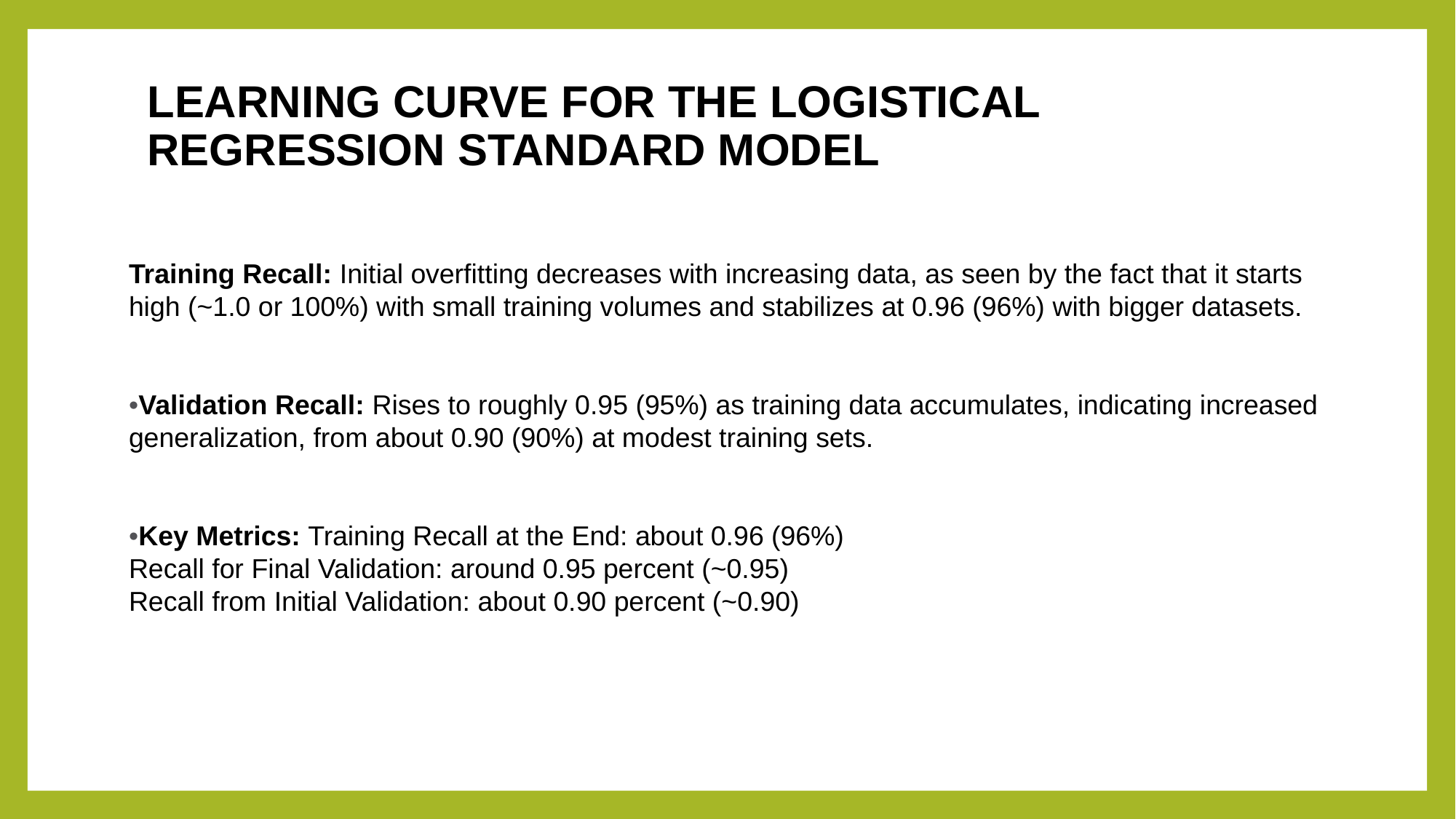

# Learning Curve for the Logistical Regression standard model

Training Recall: Initial overfitting decreases with increasing data, as seen by the fact that it starts high (~1.0 or 100%) with small training volumes and stabilizes at 0.96 (96%) with bigger datasets.

•Validation Recall: Rises to roughly 0.95 (95%) as training data accumulates, indicating increased generalization, from about 0.90 (90%) at modest training sets.

•Key Metrics: Training Recall at the End: about 0.96 (96%)
Recall for Final Validation: around 0.95 percent (~0.95)
Recall from Initial Validation: about 0.90 percent (~0.90)